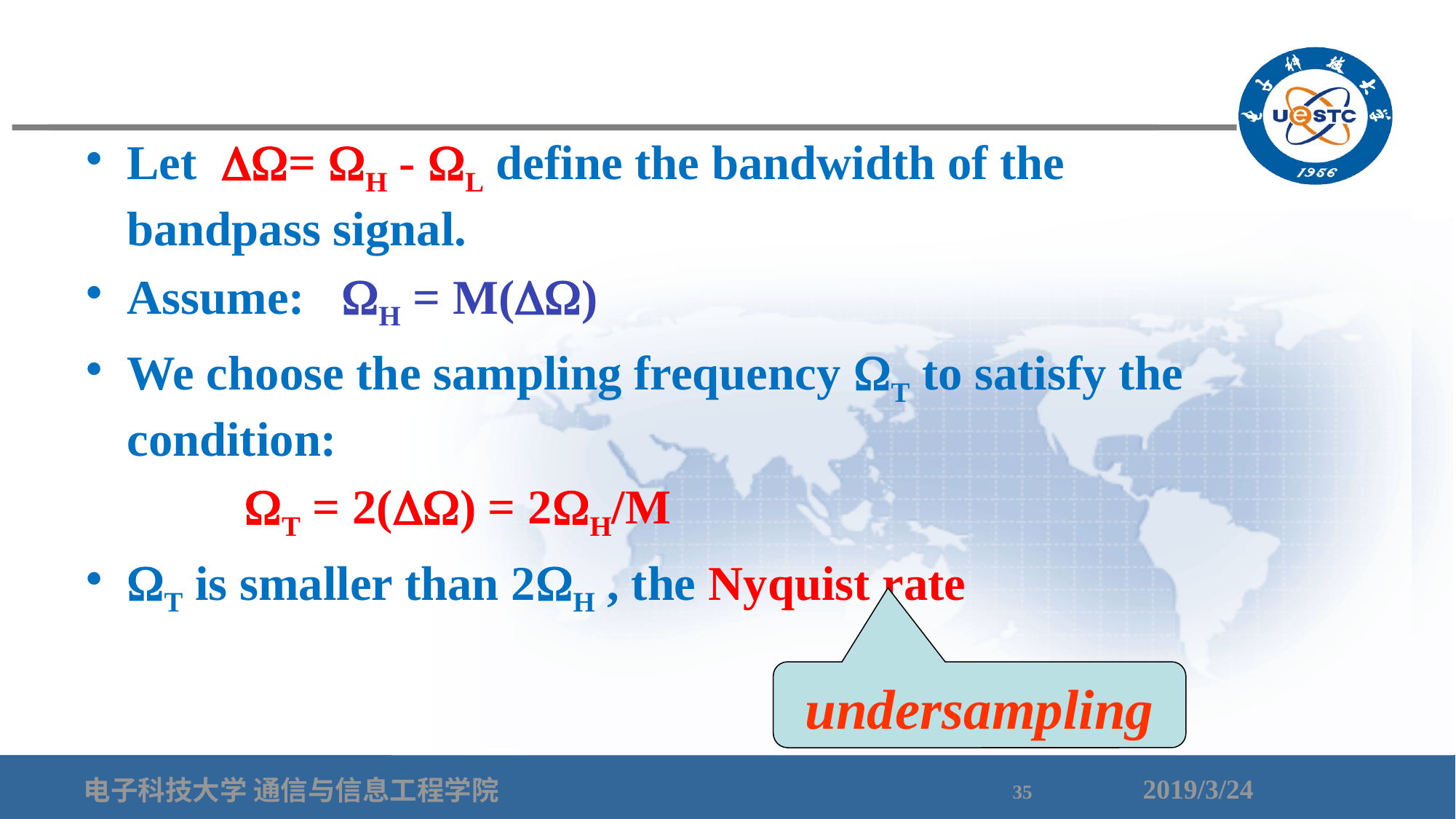

Let  ΔΩ= ΩH - ΩL define the bandwidth of the bandpass signal.
Assume:   ΩH = M(ΔΩ)
We choose the sampling frequency ΩT to satisfy the condition:
             ΩT = 2(ΔΩ) = 2ΩH/M
ΩT is smaller than 2ΩH , the Nyquist rate
undersampling